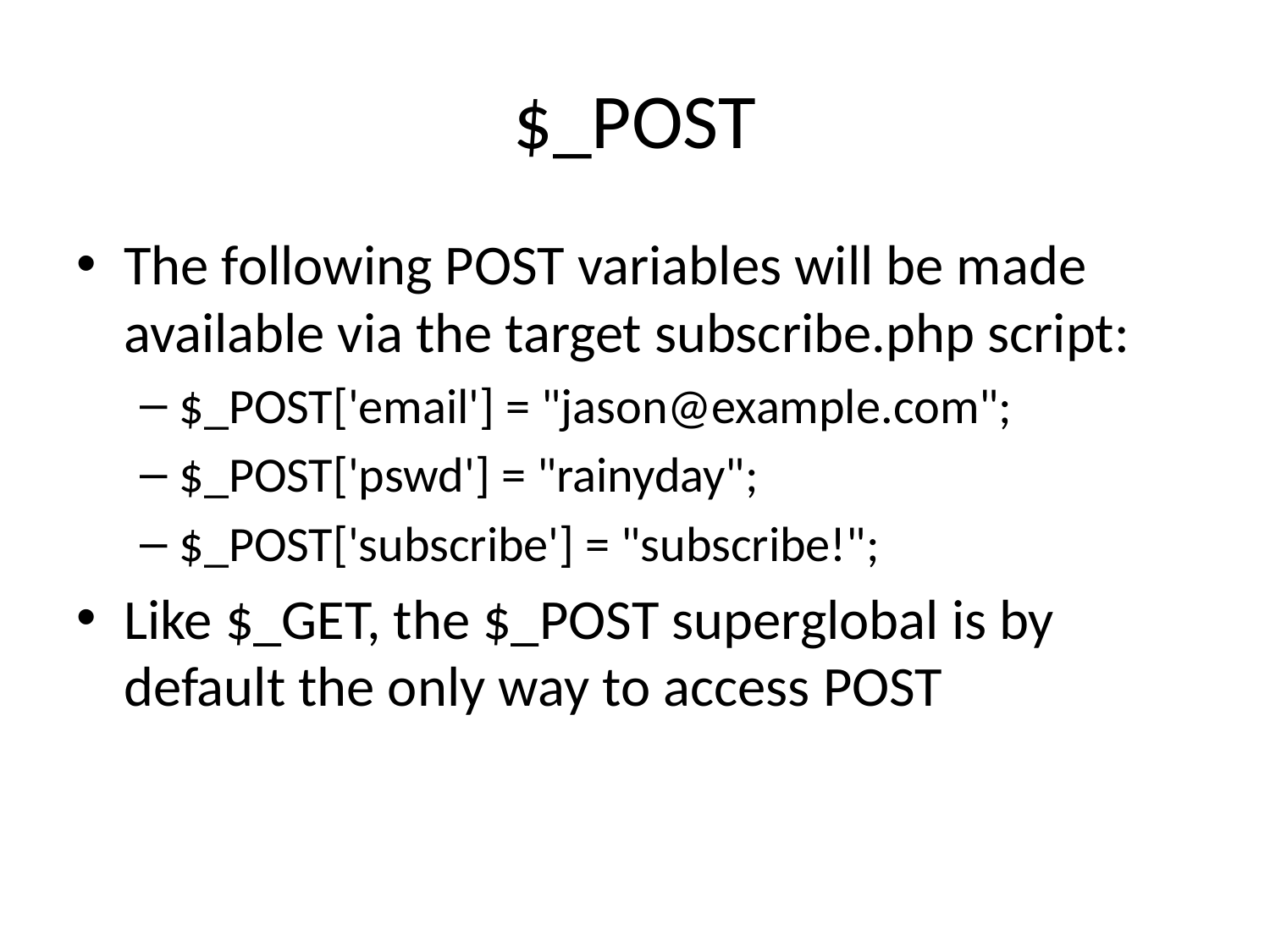

# $_POST
The following POST variables will be made available via the target subscribe.php script:
$_POST['email'] = "jason@example.com";
$_POST['pswd'] = "rainyday";
$_POST['subscribe'] = "subscribe!";
Like $_GET, the $_POST superglobal is by default the only way to access POST